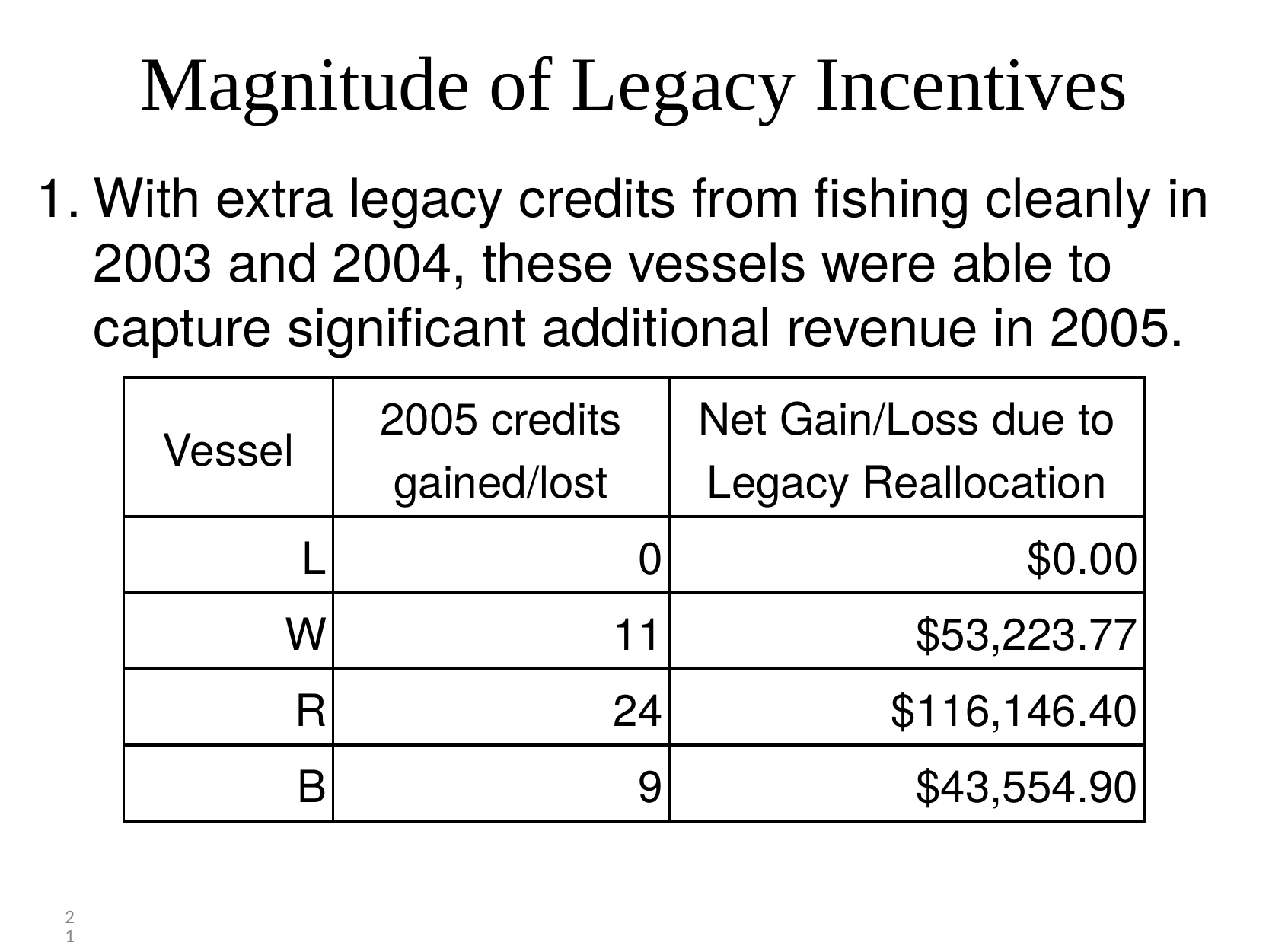

# Magnitude of Legacy Incentives
With extra legacy credits from fishing cleanly in 2003 and 2004, these vessels were able to capture significant additional revenue in 2005.
| Vessel | 2005 credits gained/lost | Net Gain/Loss due to Legacy Reallocation |
| --- | --- | --- |
| L | 0 | $0.00 |
| W | 11 | $53,223.77 |
| R | 24 | $116,146.40 |
| B | 9 | $43,554.90 |
21